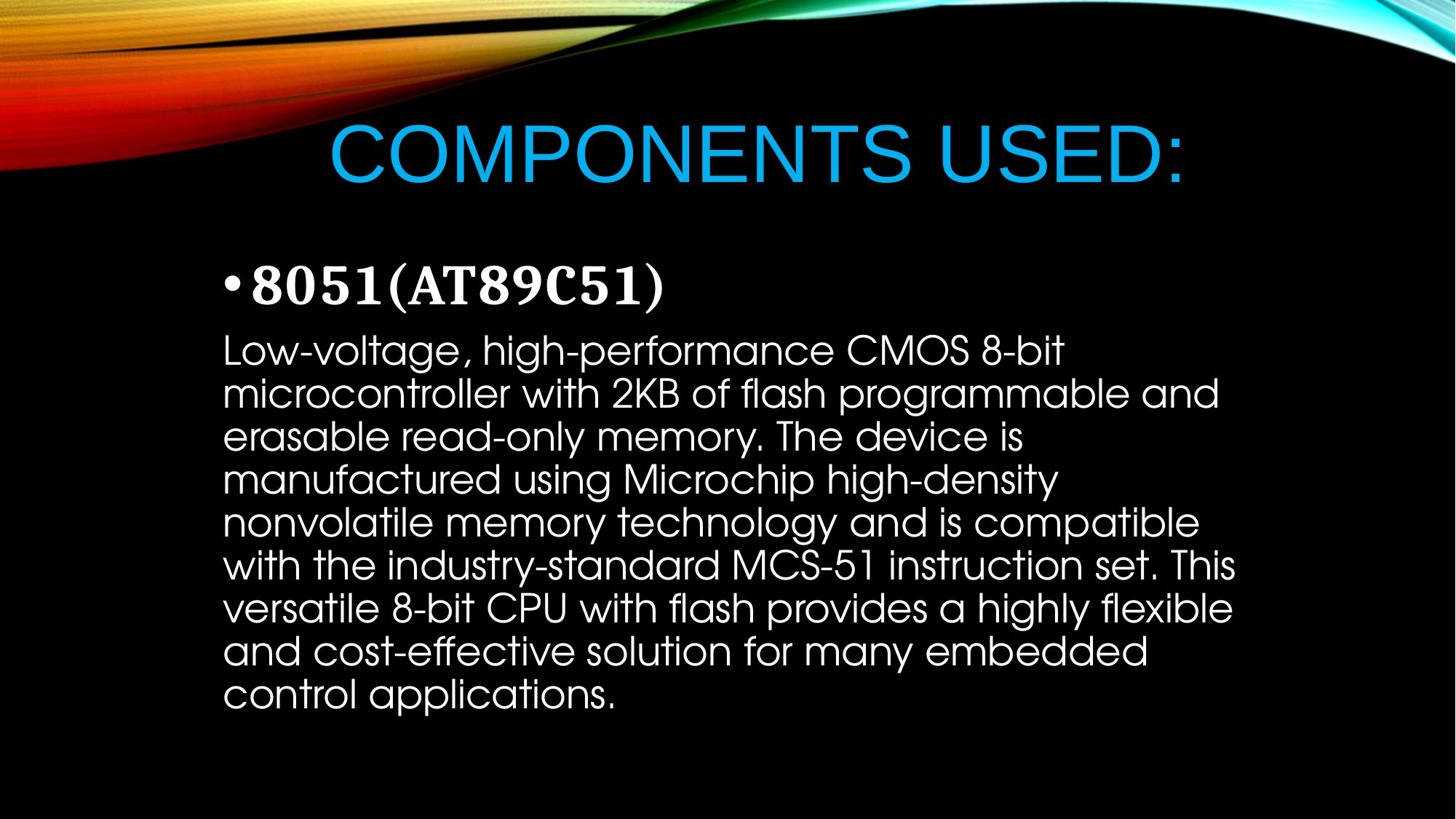

# Components used:
8051(AT89C51)
Low-voltage, high-performance CMOS 8-bit microcontroller with 2KB of flash programmable and erasable read-only memory. The device is manufactured using Microchip high-density nonvolatile memory technology and is compatible with the industry-standard MCS-51 instruction set. This versatile 8-bit CPU with flash provides a highly flexible and cost-effective solution for many embedded control applications.